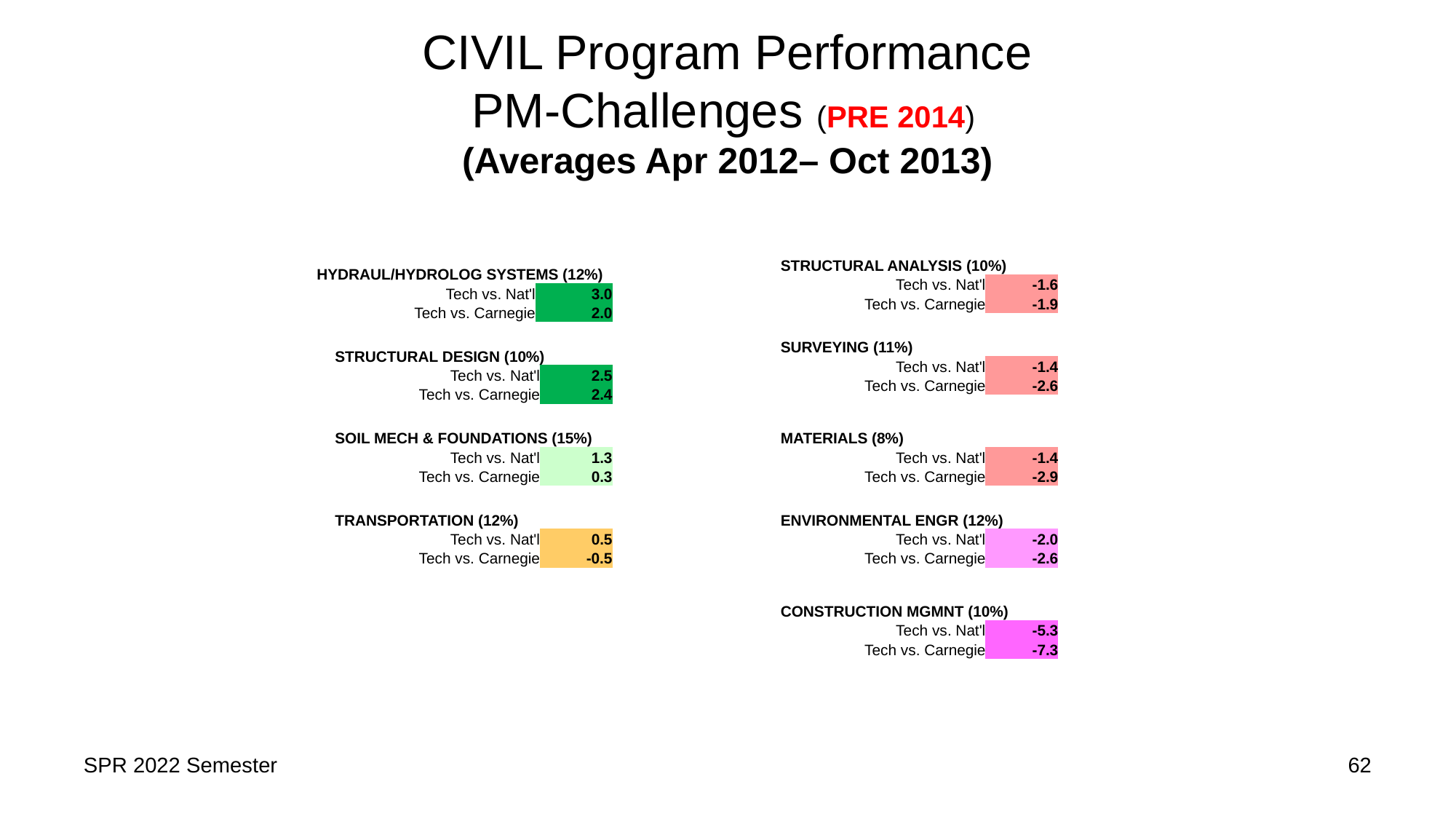

# CIVIL Program Performance PM-Challenges (pre 2014) (Averages Apr 2012– Oct 2013)
| STRUCTURAL ANALYSIS (10%) |  |
| --- | --- |
| Tech vs. Nat'l | -1.6 |
| Tech vs. Carnegie | -1.9 |
| HYDRAUL/HYDROLOG SYSTEMS (12%) |  |
| --- | --- |
| Tech vs. Nat'l | 3.0 |
| Tech vs. Carnegie | 2.0 |
| SURVEYING (11%) |  |
| --- | --- |
| Tech vs. Nat'l | -1.4 |
| Tech vs. Carnegie | -2.6 |
| STRUCTURAL DESIGN (10%) |  |
| --- | --- |
| Tech vs. Nat'l | 2.5 |
| Tech vs. Carnegie | 2.4 |
| SOIL MECH & FOUNDATIONS (15%) |  |
| --- | --- |
| Tech vs. Nat'l | 1.3 |
| Tech vs. Carnegie | 0.3 |
| MATERIALS (8%) |  |
| --- | --- |
| Tech vs. Nat'l | -1.4 |
| Tech vs. Carnegie | -2.9 |
| TRANSPORTATION (12%) |  |
| --- | --- |
| Tech vs. Nat'l | 0.5 |
| Tech vs. Carnegie | -0.5 |
| ENVIRONMENTAL ENGR (12%) |  |
| --- | --- |
| Tech vs. Nat'l | -2.0 |
| Tech vs. Carnegie | -2.6 |
| CONSTRUCTION MGMNT (10%) |  |
| --- | --- |
| Tech vs. Nat'l | -5.3 |
| Tech vs. Carnegie | -7.3 |
SPR 2022 Semester
62